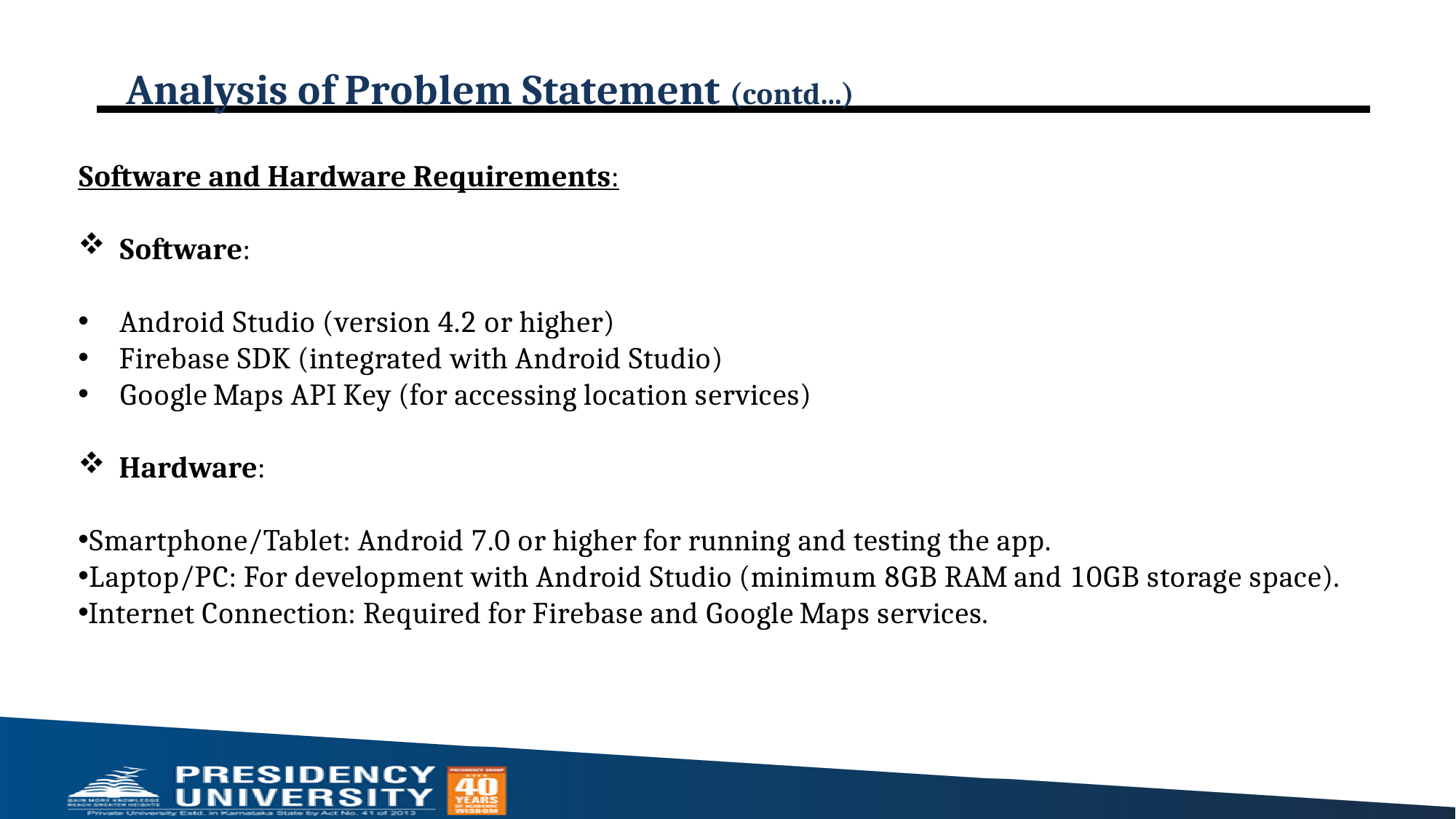

# Analysis of Problem Statement (contd...)
Software and Hardware Requirements:

Software:

Android Studio (version 4.2 or higher)
Firebase SDK (integrated with Android Studio)
Google Maps API Key (for accessing location services)

Hardware:

Smartphone/Tablet: Android 7.0 or higher for running and testing the app.
Laptop/PC: For development with Android Studio (minimum 8GB RAM and 10GB storage space).
Internet Connection: Required for Firebase and Google Maps services.